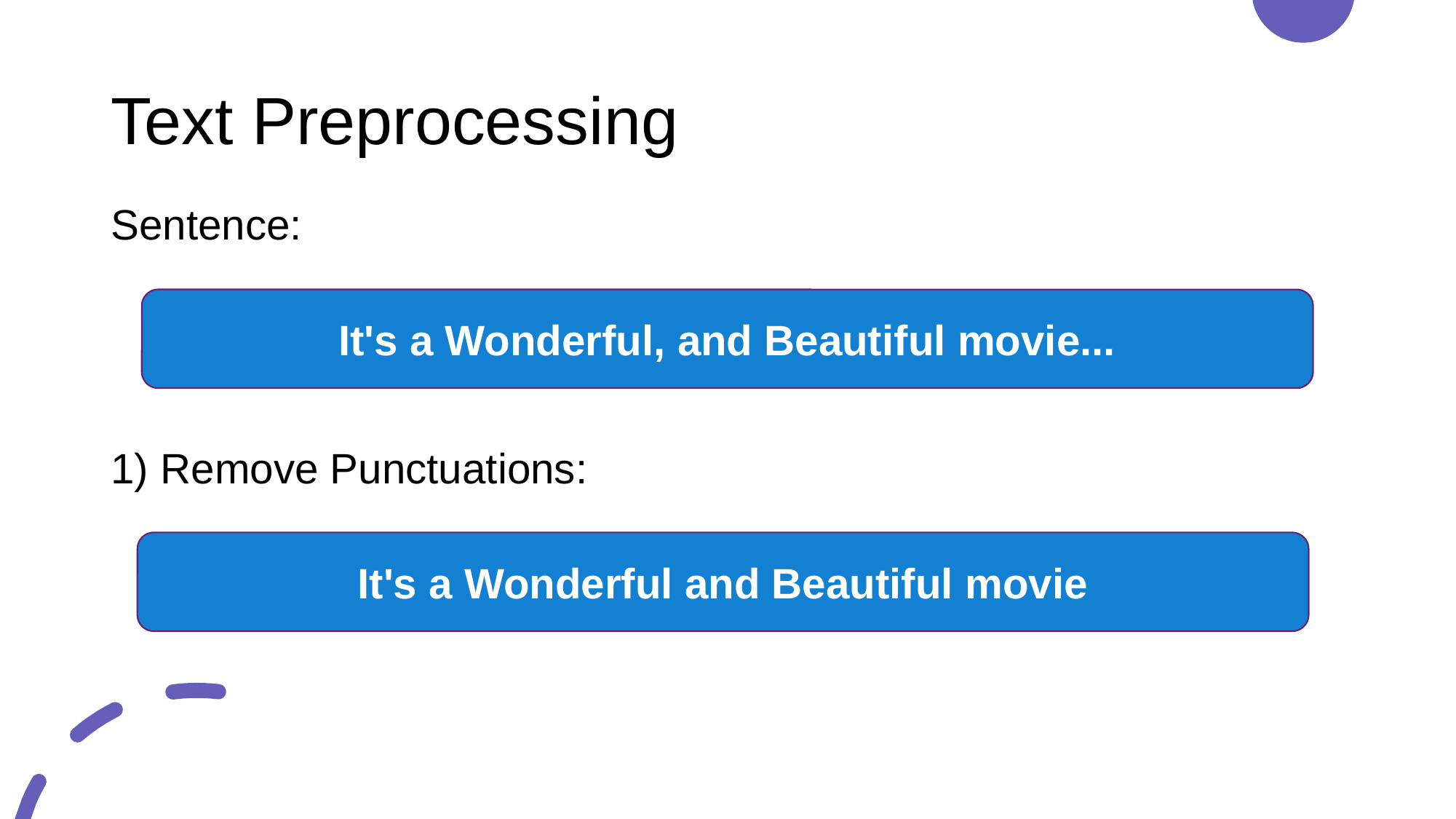

# Text Preprocessing
Sentence:

1) Remove Punctuations:

It's a Wonderful, and Beautiful movie...
It's a Wonderful and Beautiful movie